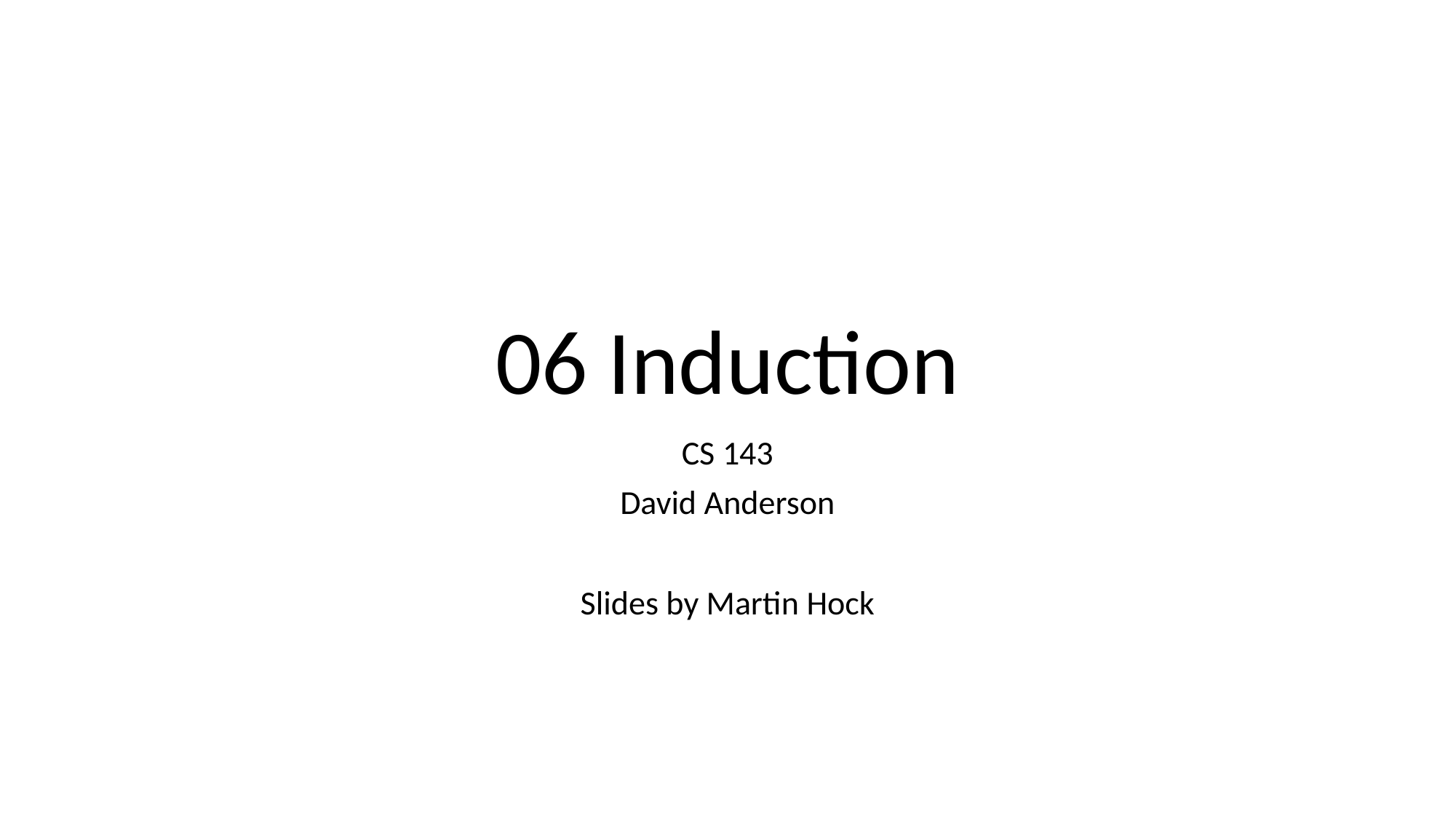

# 06 Induction
CS 143
David Anderson

Slides by Martin Hock